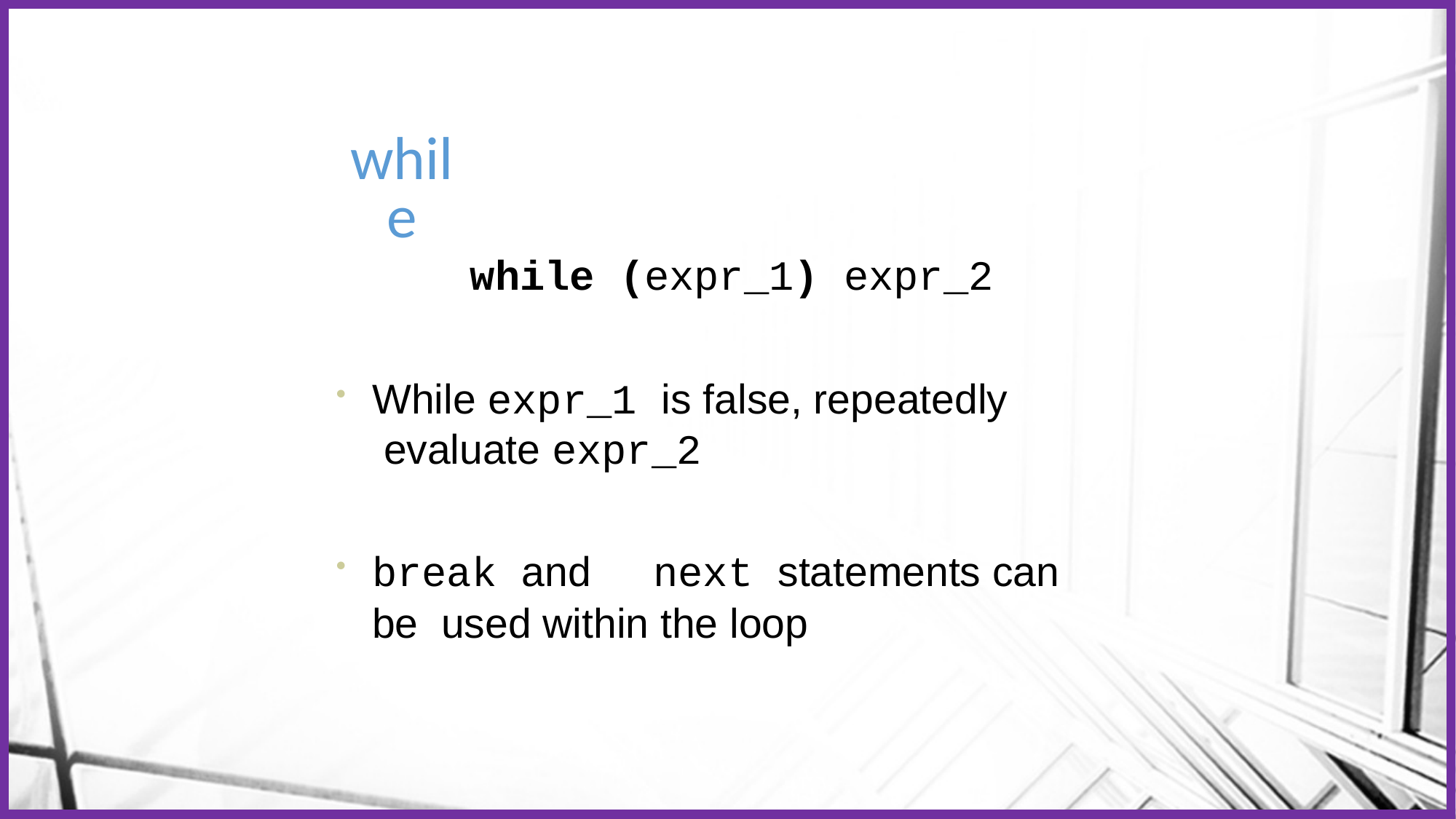

# while
while (expr_1) expr_2

While expr_1 is false, repeatedly  evaluate expr_2

break and	next statements can be  used within the loop